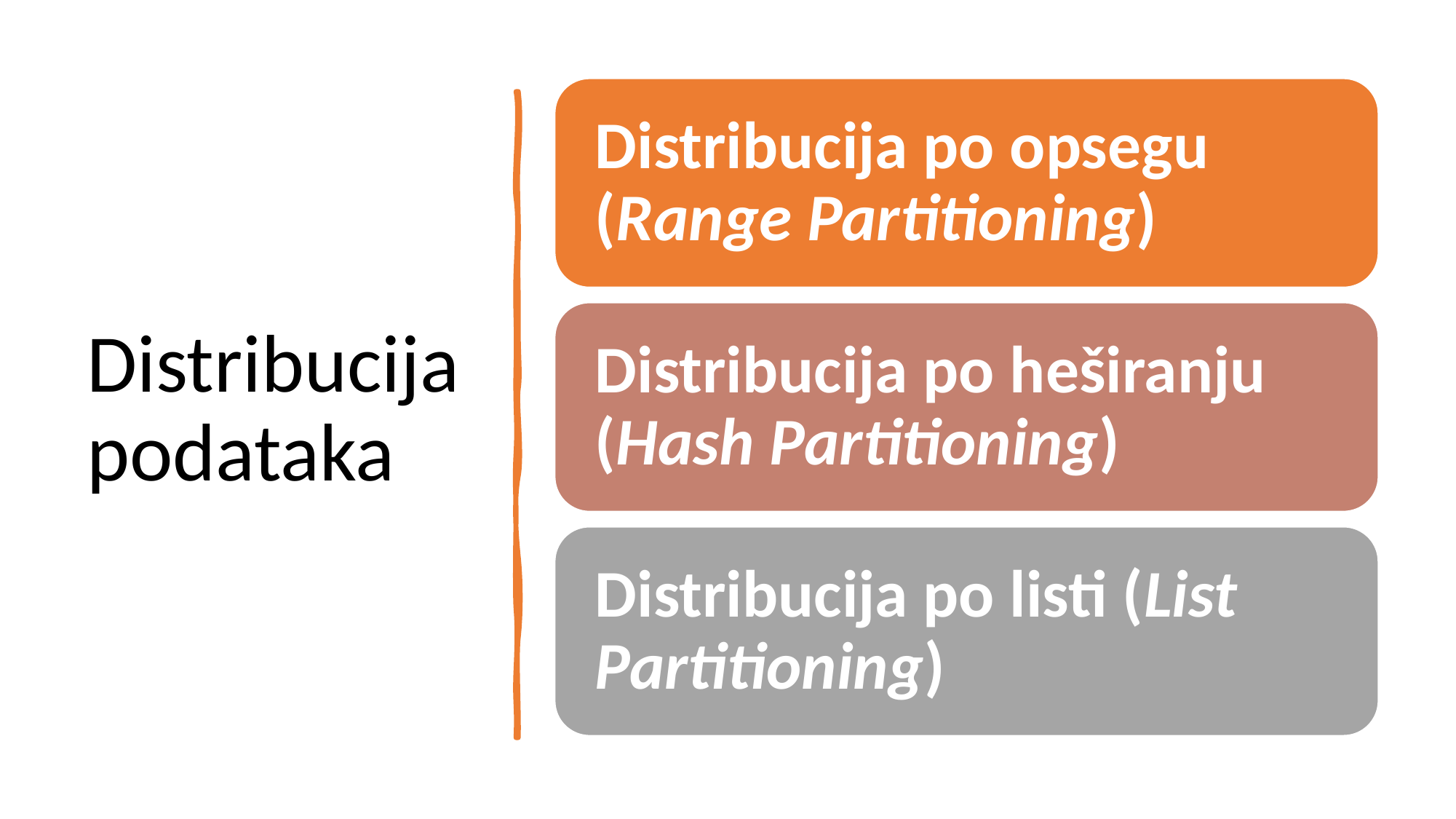

Distribucija po opsegu (Range Partitioning)
Distribucija po heširanju (Hash Partitioning)
Distribucija po listi (List Partitioning)
# Distribucija podataka